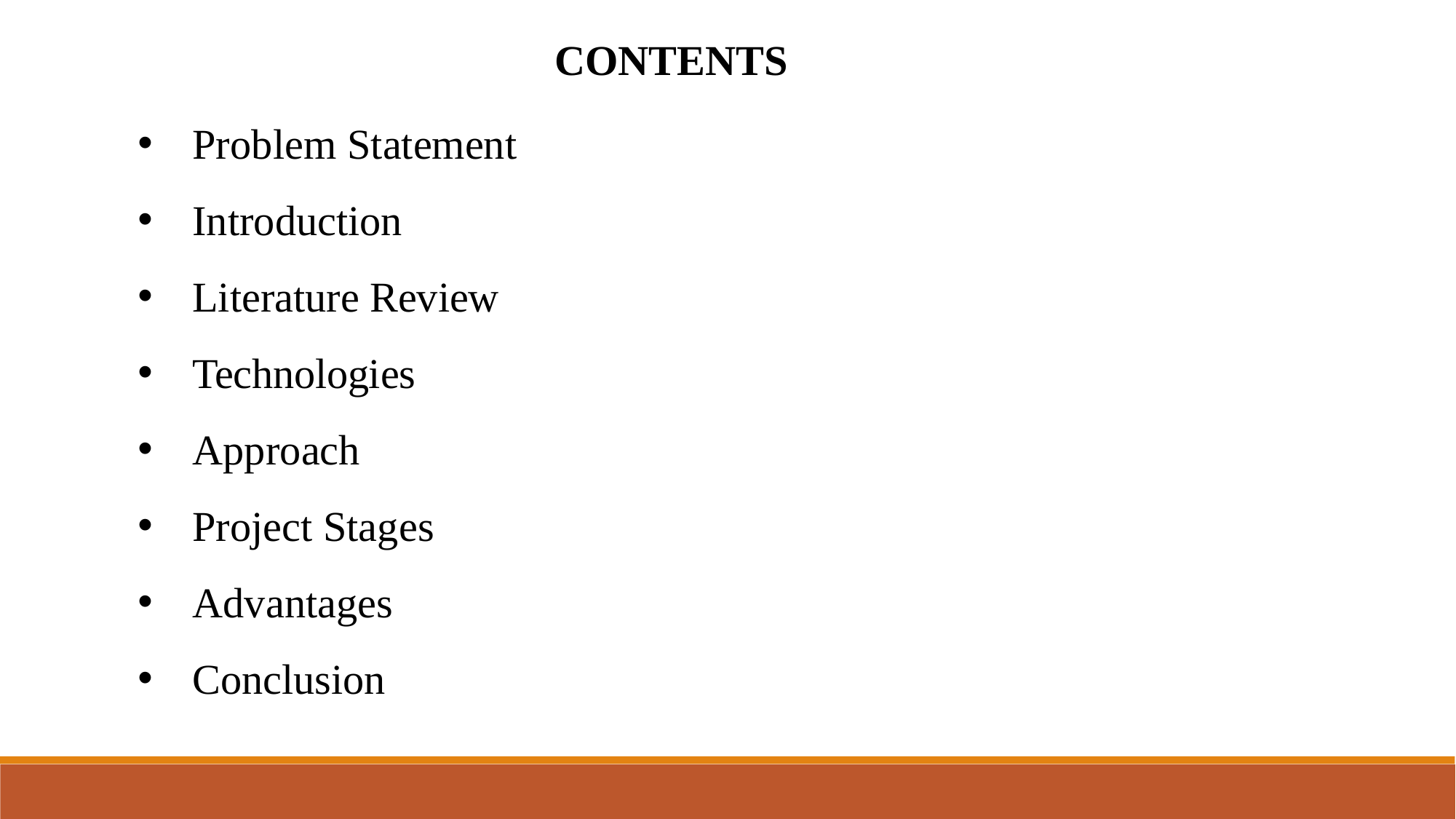

CONTENTS
Problem Statement
Introduction
Literature Review
Technologies
Approach
Project Stages
Advantages
Conclusion